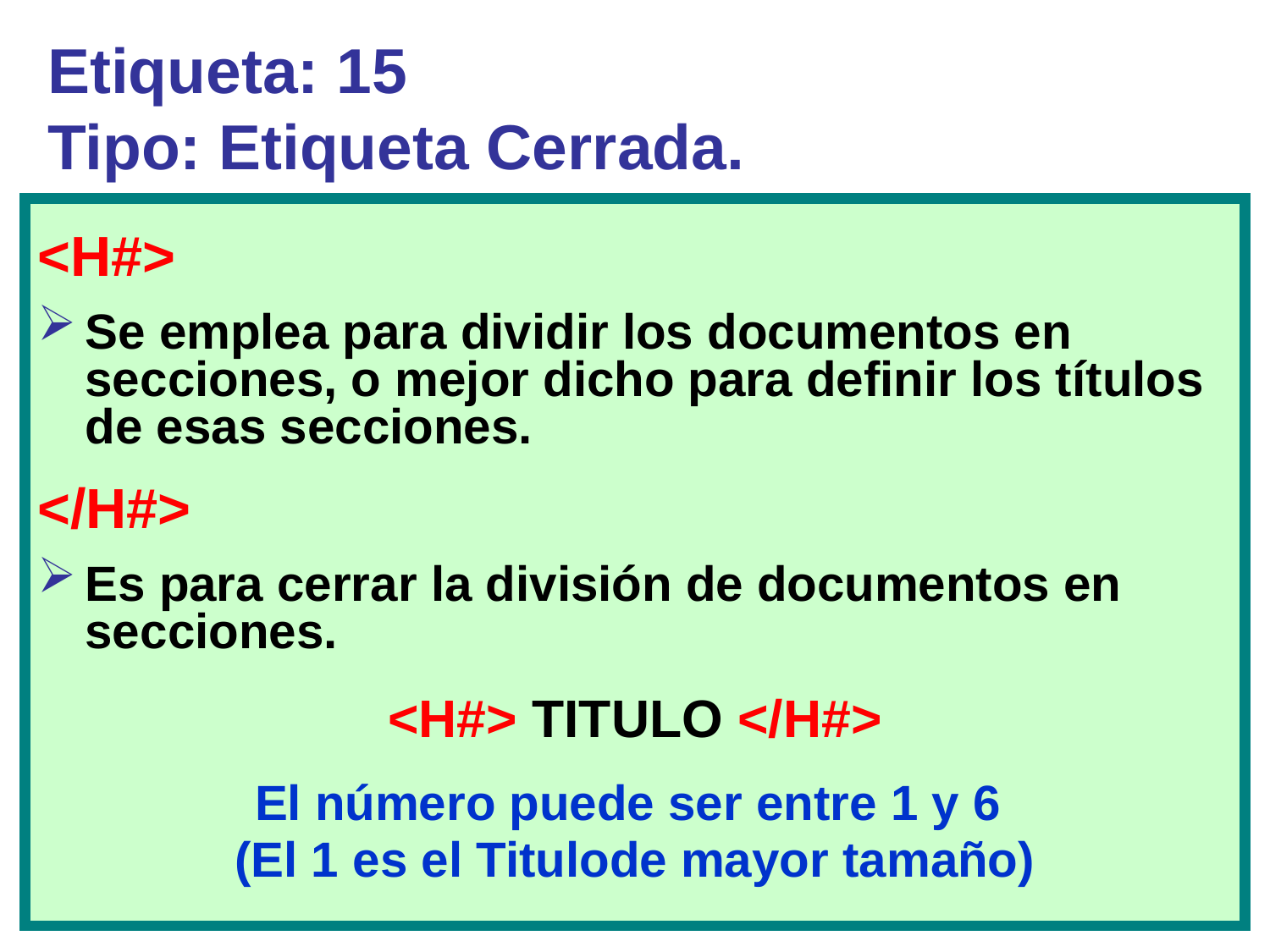

# Etiqueta: 15 Tipo: Etiqueta Cerrada.

<H#>

Se emplea para dividir los documentos en secciones, o mejor dicho para definir los títulos de esas secciones.

</H#>

Es para cerrar la división de documentos en secciones.

<H#> TITULO </H#>

El número puede ser entre 1 y 6
(El 1 es el Titulode mayor tamaño)